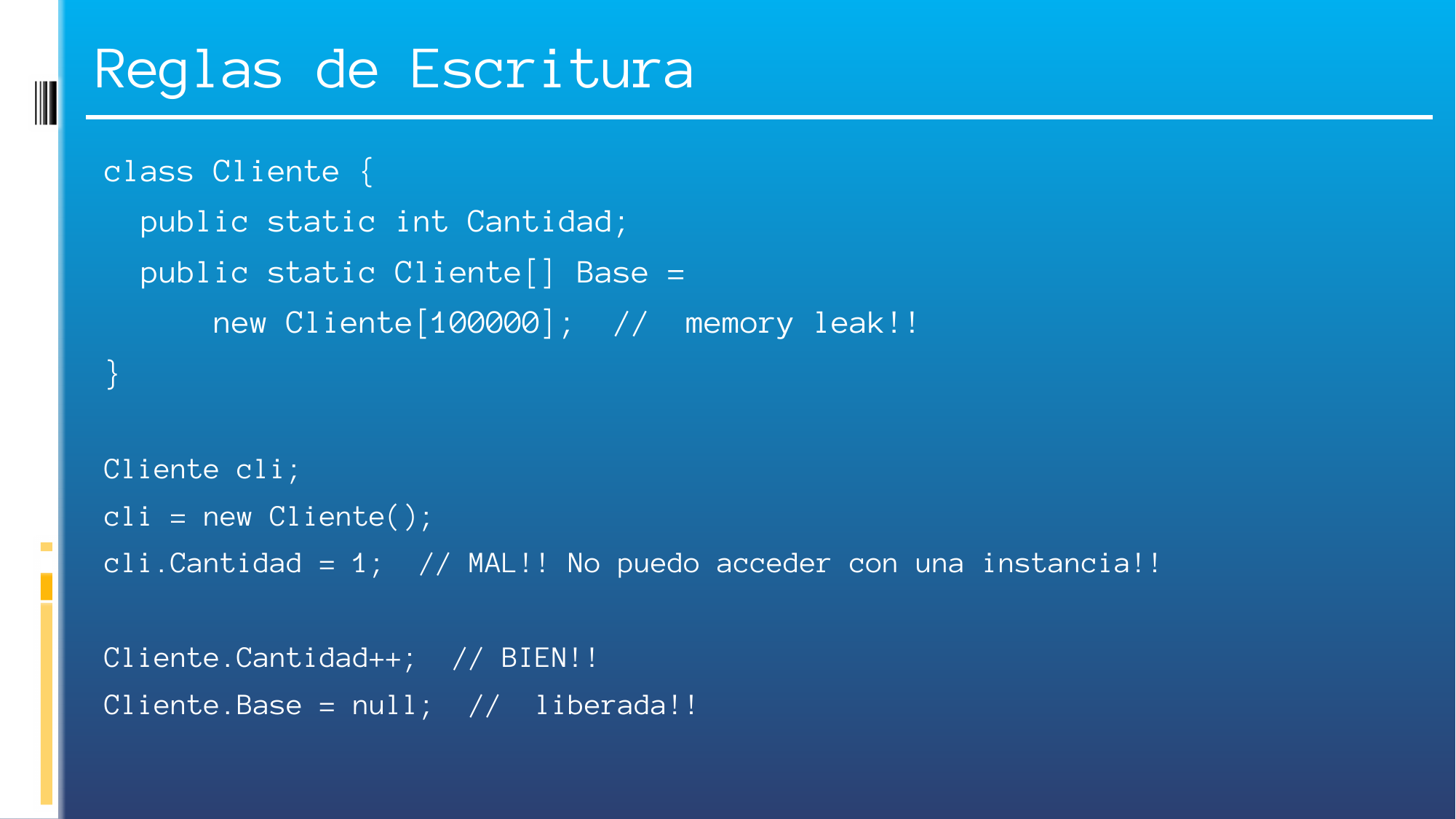

# Reglas de Escritura
class Cliente {
  public static int Cantidad;
  public static Cliente[] Base =
      new Cliente[100000];  //  memory leak!!
}

Cliente cli;
cli = new Cliente();
cli.Cantidad = 1;  // MAL!! No puedo acceder con una instancia!!

Cliente.Cantidad++;  // BIEN!!
Cliente.Base = null;  //  liberada!!